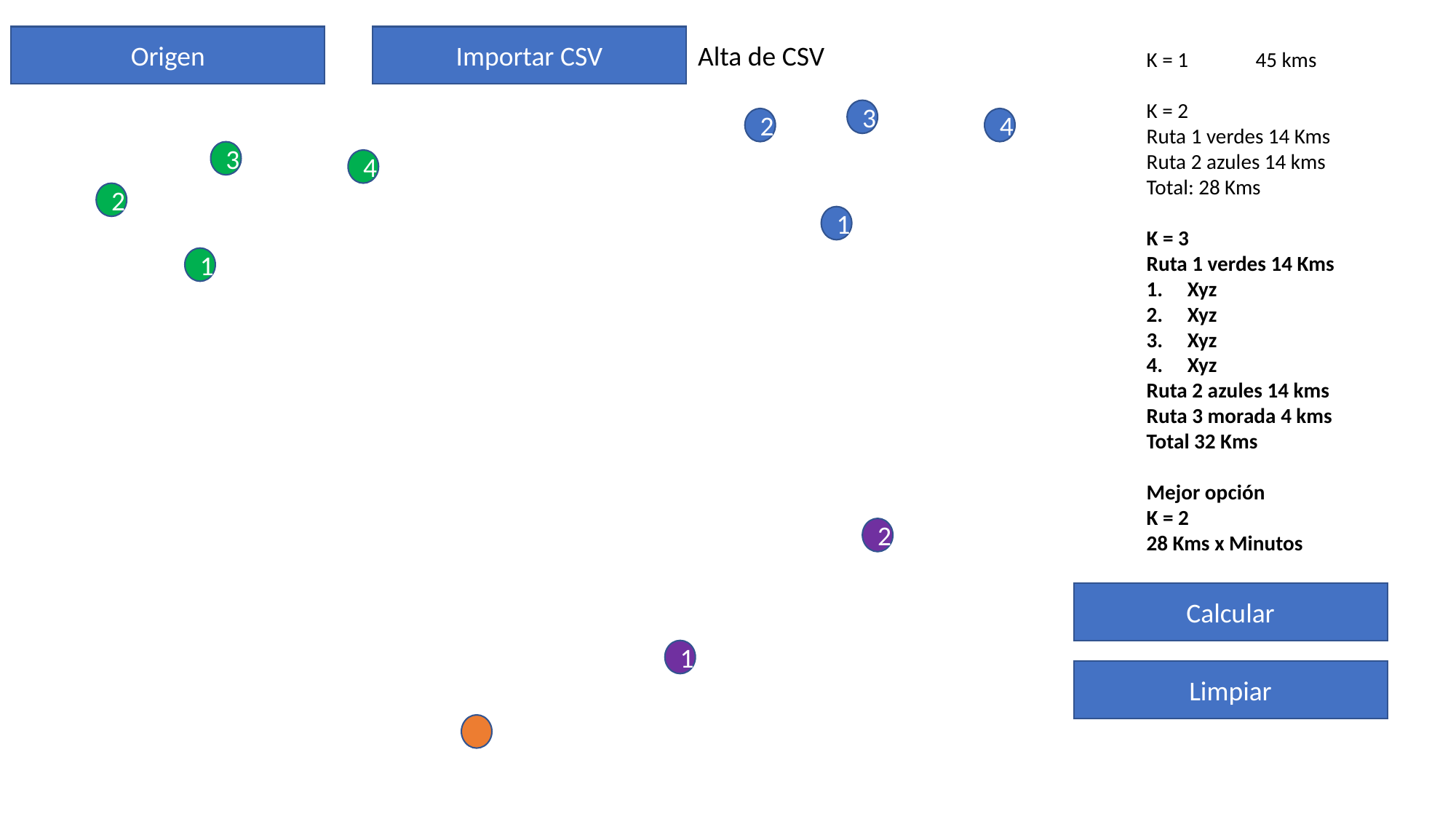

Origen
Importar CSV
Alta de CSV
K = 1 	45 kms

K = 2
Ruta 1 verdes 14 Kms
Ruta 2 azules 14 kms
Total: 28 Kms

K = 3
Ruta 1 verdes 14 Kms
Xyz
Xyz
Xyz
Xyz
Ruta 2 azules 14 kms
Ruta 3 morada 4 kms
Total 32 Kms

Mejor opción
K = 2
28 Kms x Minutos

3
2
4
3
4
2
1
1
2
Calcular
1
Limpiar